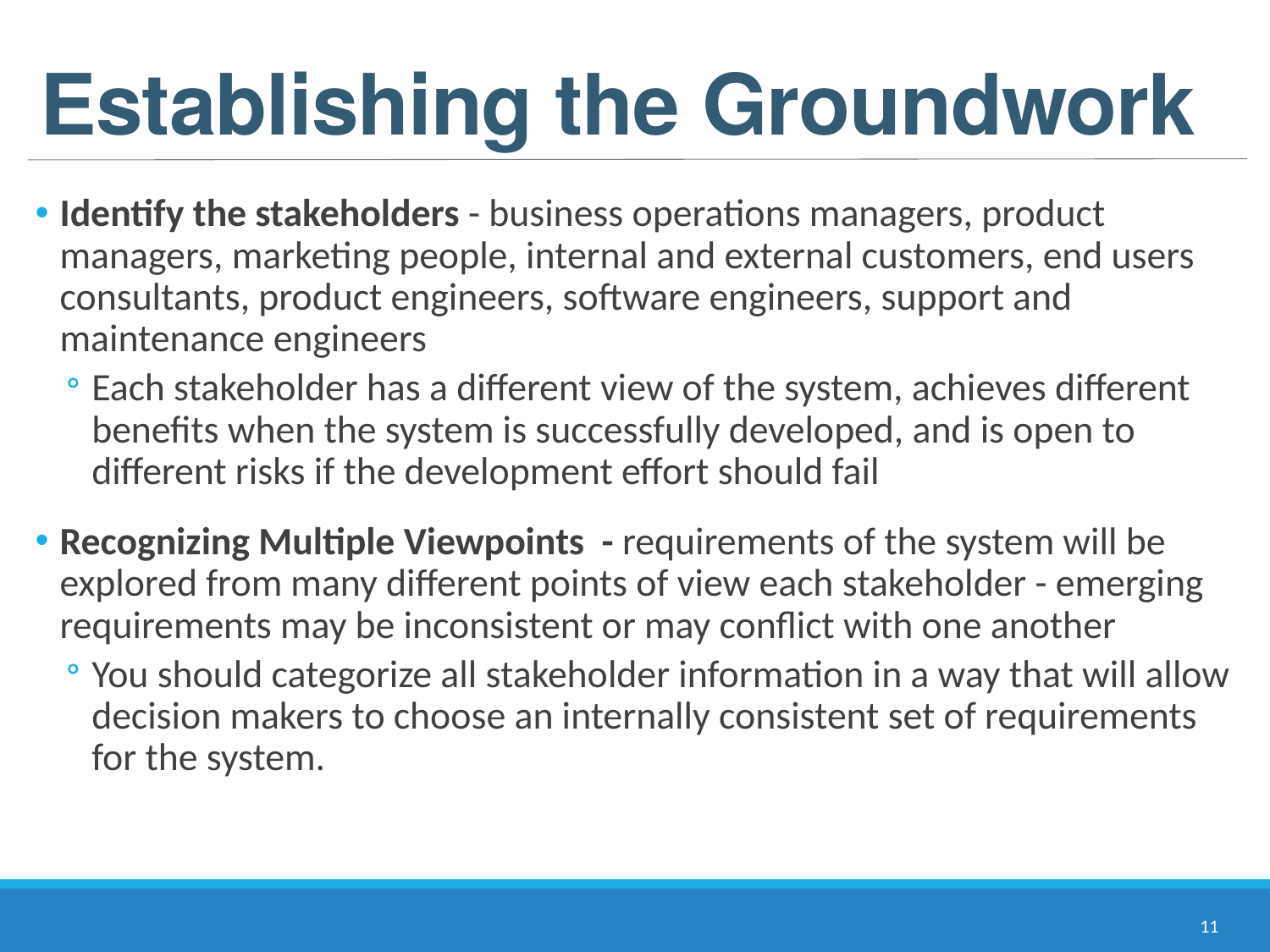

# Establishing the Groundwork
Identify the stakeholders - business operations managers, product managers, marketing people, internal and external customers, end users consultants, product engineers, software engineers, support and maintenance engineers
Each stakeholder has a different view of the system, achieves different benefits when the system is successfully developed, and is open to different risks if the development effort should fail
Recognizing Multiple Viewpoints  - requirements of the system will be explored from many different points of view each stakeholder - emerging requirements may be inconsistent or may conflict with one another
You should categorize all stakeholder information in a way that will allow decision makers to choose an internally consistent set of requirements for the system.